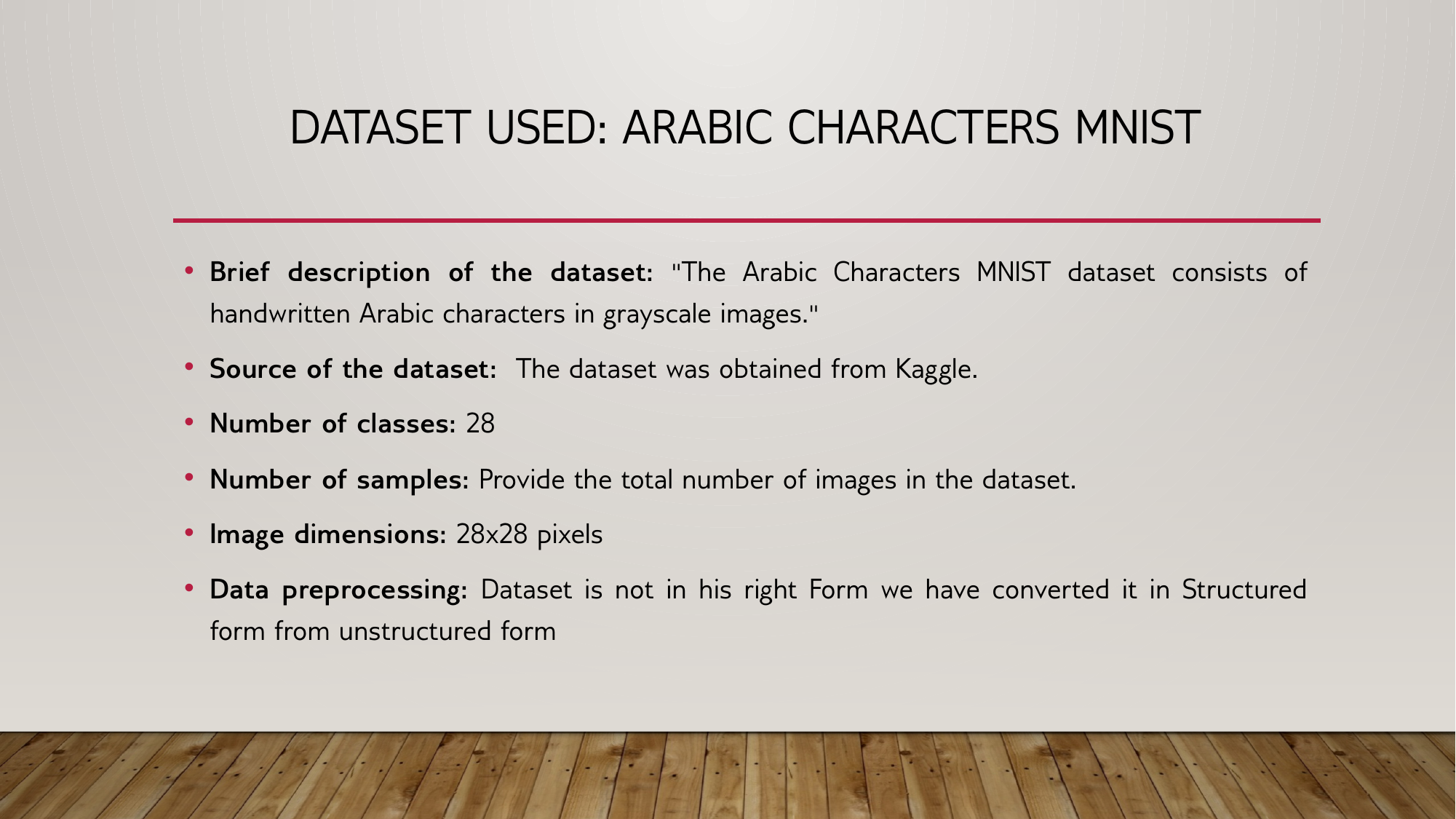

# Dataset Used: Arabic Characters MNIST
Brief description of the dataset: "The Arabic Characters MNIST dataset consists of handwritten Arabic characters in grayscale images."
Source of the dataset:  The dataset was obtained from Kaggle.
Number of classes: 28
Number of samples: Provide the total number of images in the dataset.
Image dimensions: 28x28 pixels
Data preprocessing: Dataset is not in his right Form we have converted it in Structured form from unstructured form